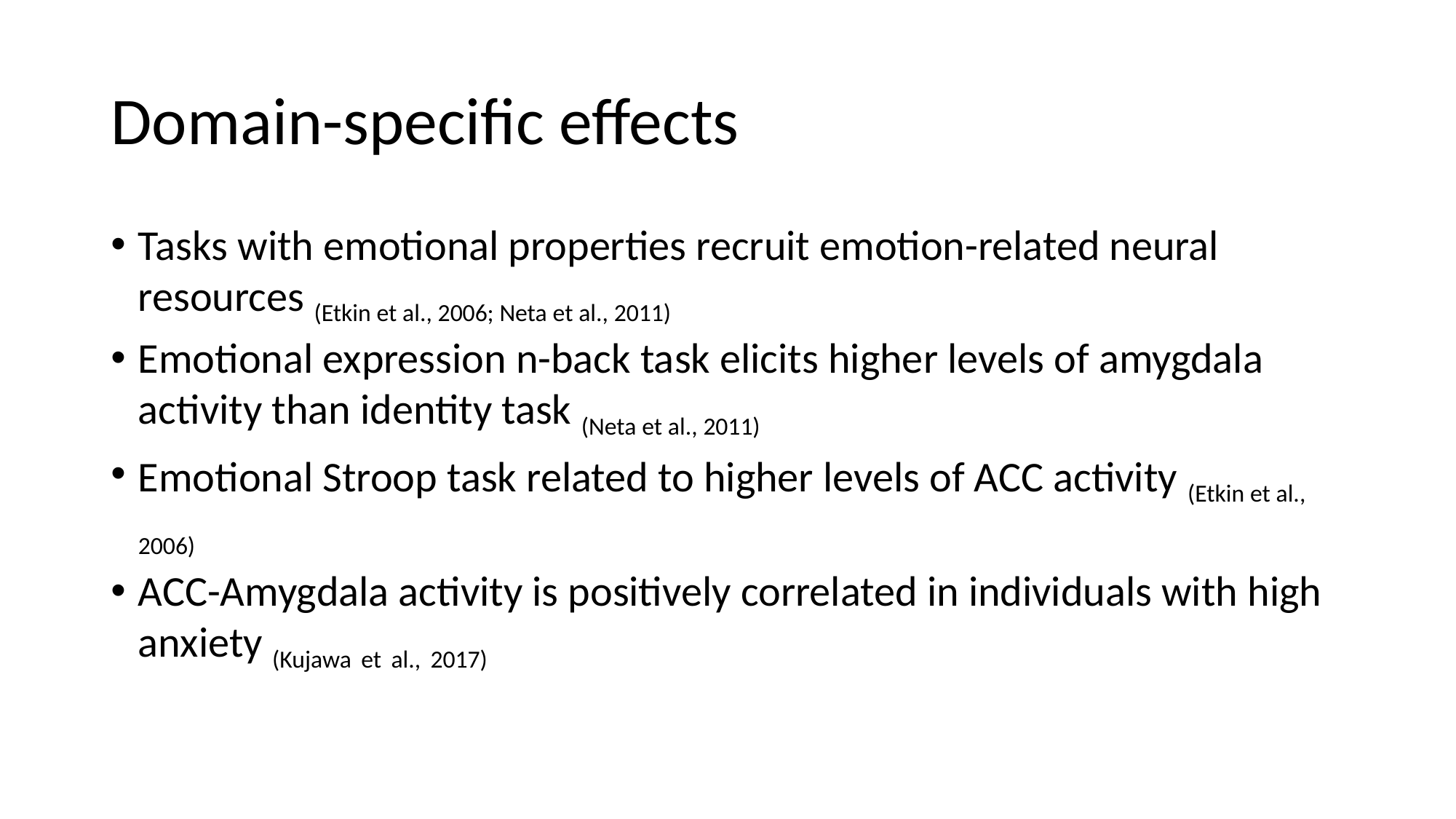

# Domain-specific effects
Tasks with emotional properties recruit emotion-related neural resources (Etkin et al., 2006; Neta et al., 2011)
Emotional expression n-back task elicits higher levels of amygdala activity than identity task (Neta et al., 2011)
Emotional Stroop task related to higher levels of ACC activity (Etkin et al., 2006)
ACC-Amygdala activity is positively correlated in individuals with high anxiety (Kujawa et al., 2017)